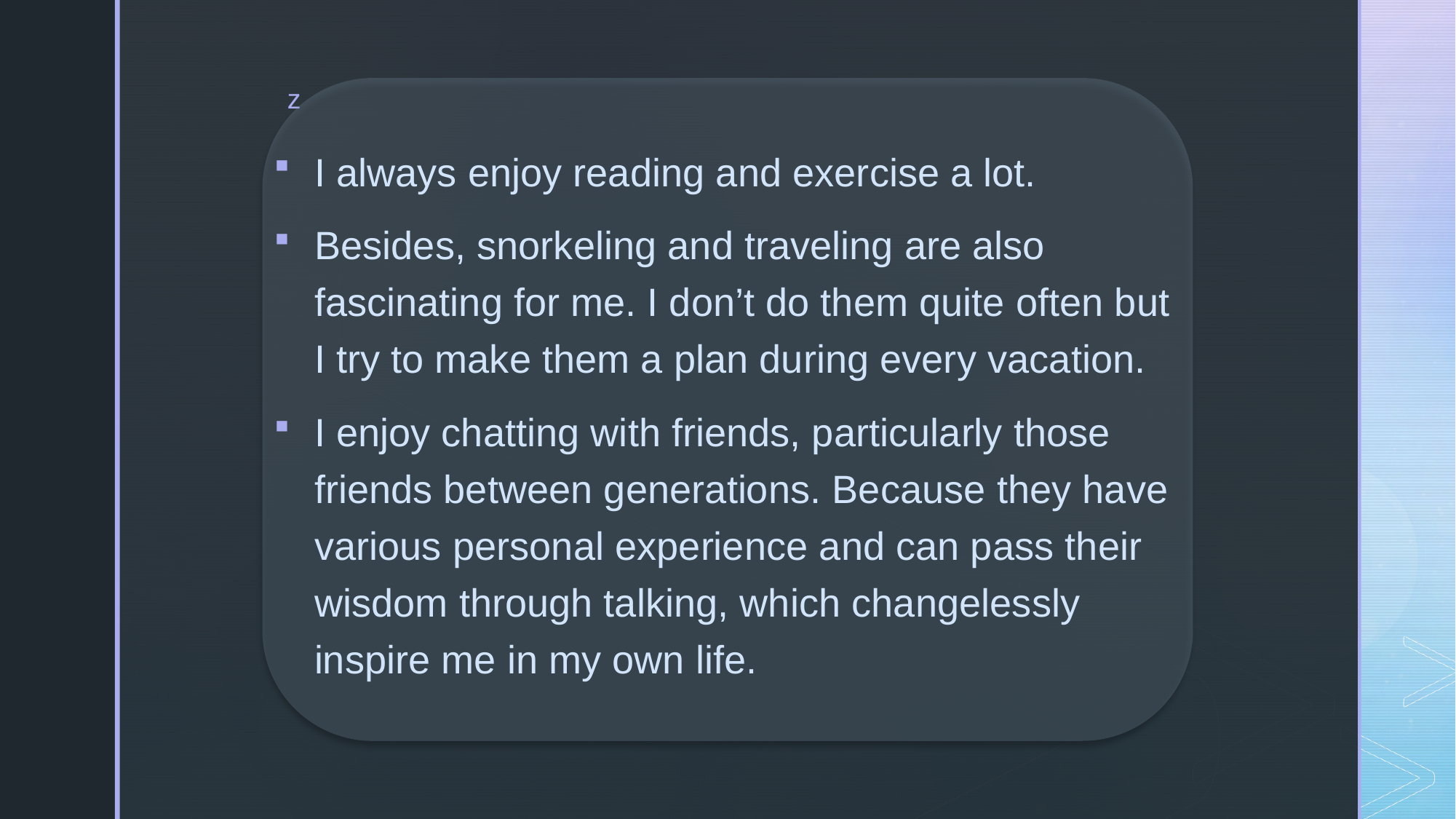

I always enjoy reading and exercise a lot.
Besides, snorkeling and traveling are also fascinating for me. I don’t do them quite often but I try to make them a plan during every vacation.
I enjoy chatting with friends, particularly those friends between generations. Because they have various personal experience and can pass their wisdom through talking, which changelessly inspire me in my own life.